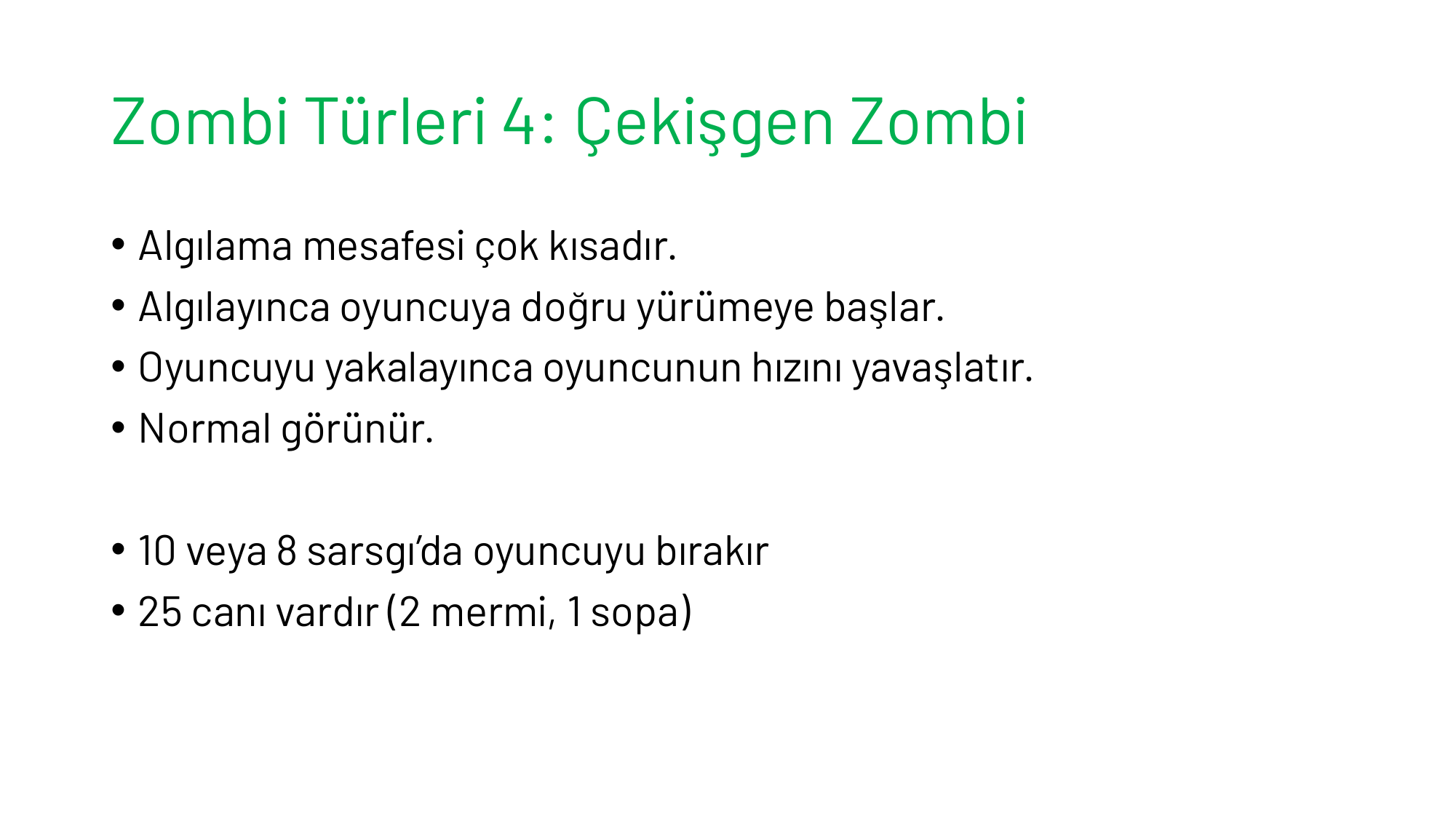

# Zombi Türleri 4: Çekişgen Zombi
Algılama mesafesi çok kısadır.
Algılayınca oyuncuya doğru yürümeye başlar.
Oyuncuyu yakalayınca oyuncunun hızını yavaşlatır.
Normal görünür.

10 veya 8 sarsgı’da oyuncuyu bırakır
25 canı vardır (2 mermi, 1 sopa)